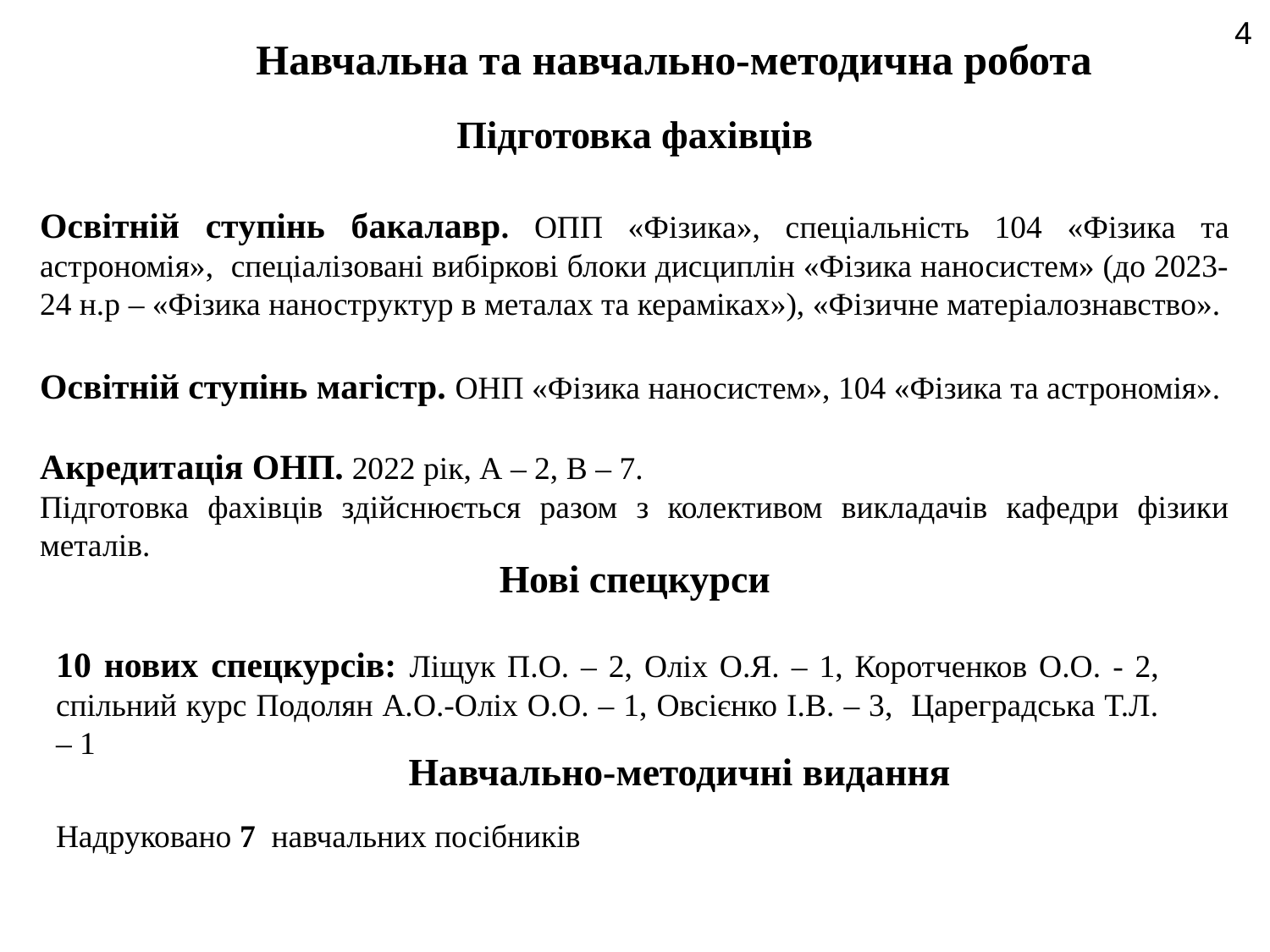

4
Навчальна та навчально-методична робота
Підготовка фахівців

Освітній ступінь бакалавр. ОПП «Фізика», спеціальність 104 «Фізика та астрономія»,  спеціалізовані вибіркові блоки дисциплін «Фізика наносистем» (до 2023-24 н.р – «Фізика наноструктур в металах та кераміках»), «Фізичне матеріалознавство».

Освітній ступінь магістр. ОНП «Фізика наносистем», 104 «Фізика та астрономія».

Акредитація ОНП. 2022 рік, А – 2, В – 7.
Підготовка фахівців здійснюється разом з колективом викладачів кафедри фізики металів.
Нові спецкурси

10 нових спецкурсів: Ліщук П.О. – 2, Оліх О.Я. – 1, Коротченков О.О. - 2, спільний курс Подолян А.О.-Оліх О.О. – 1, Овсієнко І.В. – 3,  Цареградська Т.Л. – 1
Навчально-методичні видання

Надруковано 7  навчальних посібників